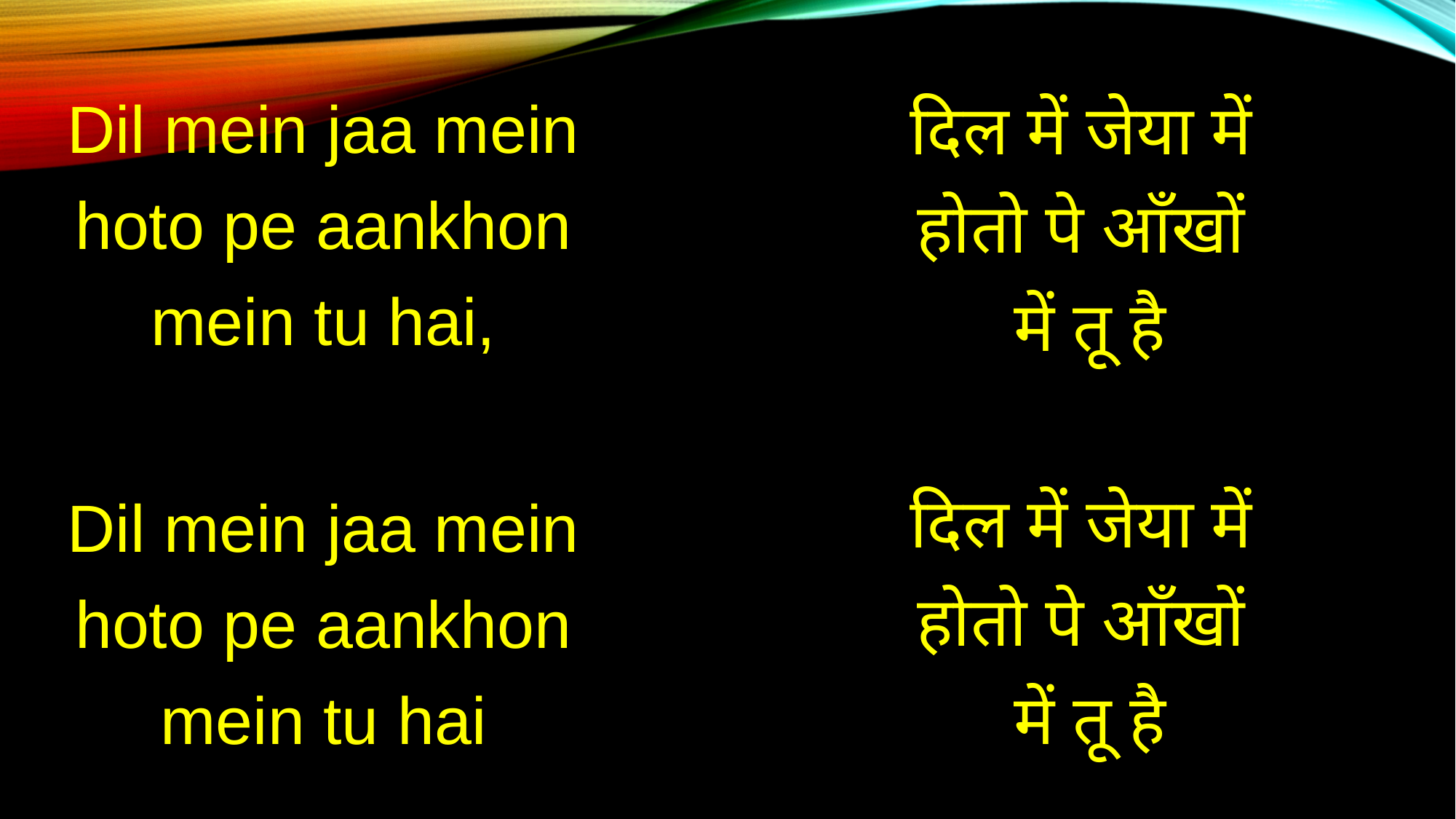

Dil mein jaa mein hoto pe aankhon mein tu hai,
Dil mein jaa mein hoto pe aankhon mein tu hai
दिल में जेया में
होतो पे आँखों
में तू है
दिल में जेया में
होतो पे आँखों
में तू है